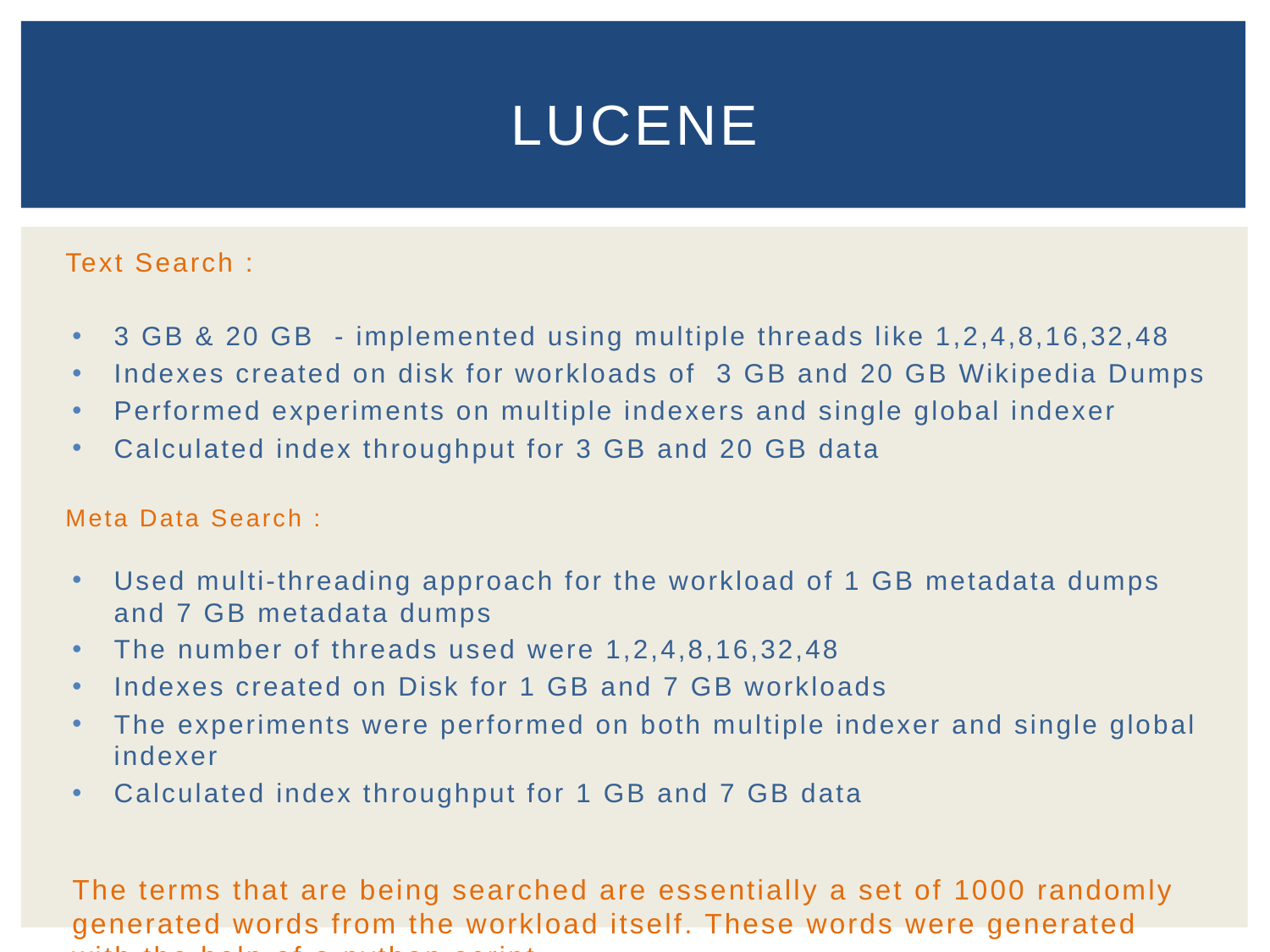

# lucene
Text Search :

3 GB & 20 GB  - implemented using multiple threads like 1,2,4,8,16,32,48
Indexes created on disk for workloads of  3 GB and 20 GB Wikipedia Dumps
Performed experiments on multiple indexers and single global indexer
Calculated index throughput for 3 GB and 20 GB data

Meta Data Search :

Used multi-threading approach for the workload of 1 GB metadata dumps and 7 GB metadata dumps
The number of threads used were 1,2,4,8,16,32,48
Indexes created on Disk for 1 GB and 7 GB workloads
The experiments were performed on both multiple indexer and single global indexer
Calculated index throughput for 1 GB and 7 GB data

The terms that are being searched are essentially a set of 1000 randomly generated words from the workload itself. These words were generated with the help of a python script